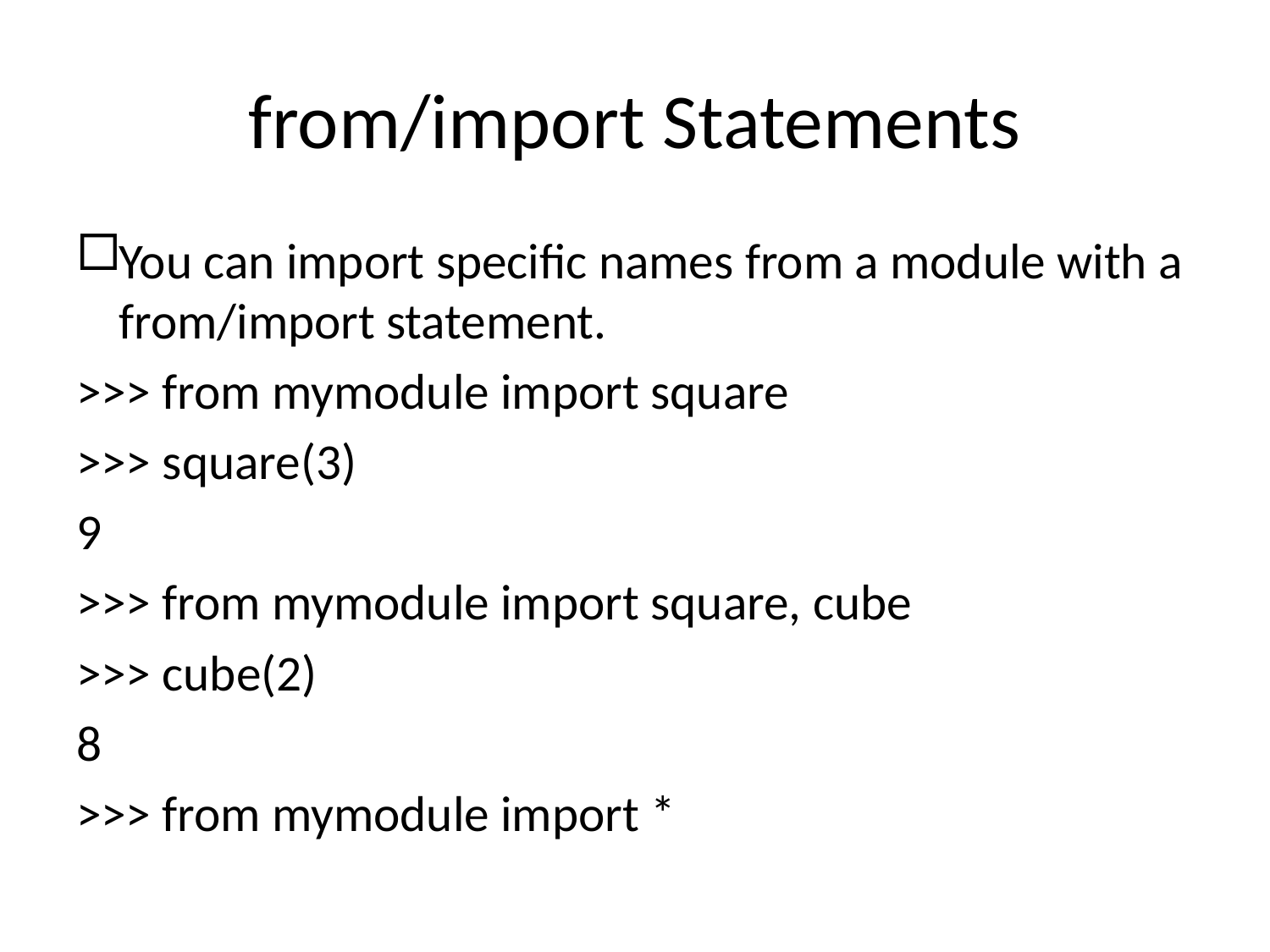

# from/import Statements
You can import specific names from a module with a from/import statement.
>>> from mymodule import square
>>> square(3)
9
>>> from mymodule import square, cube
>>> cube(2)
8
>>> from mymodule import *